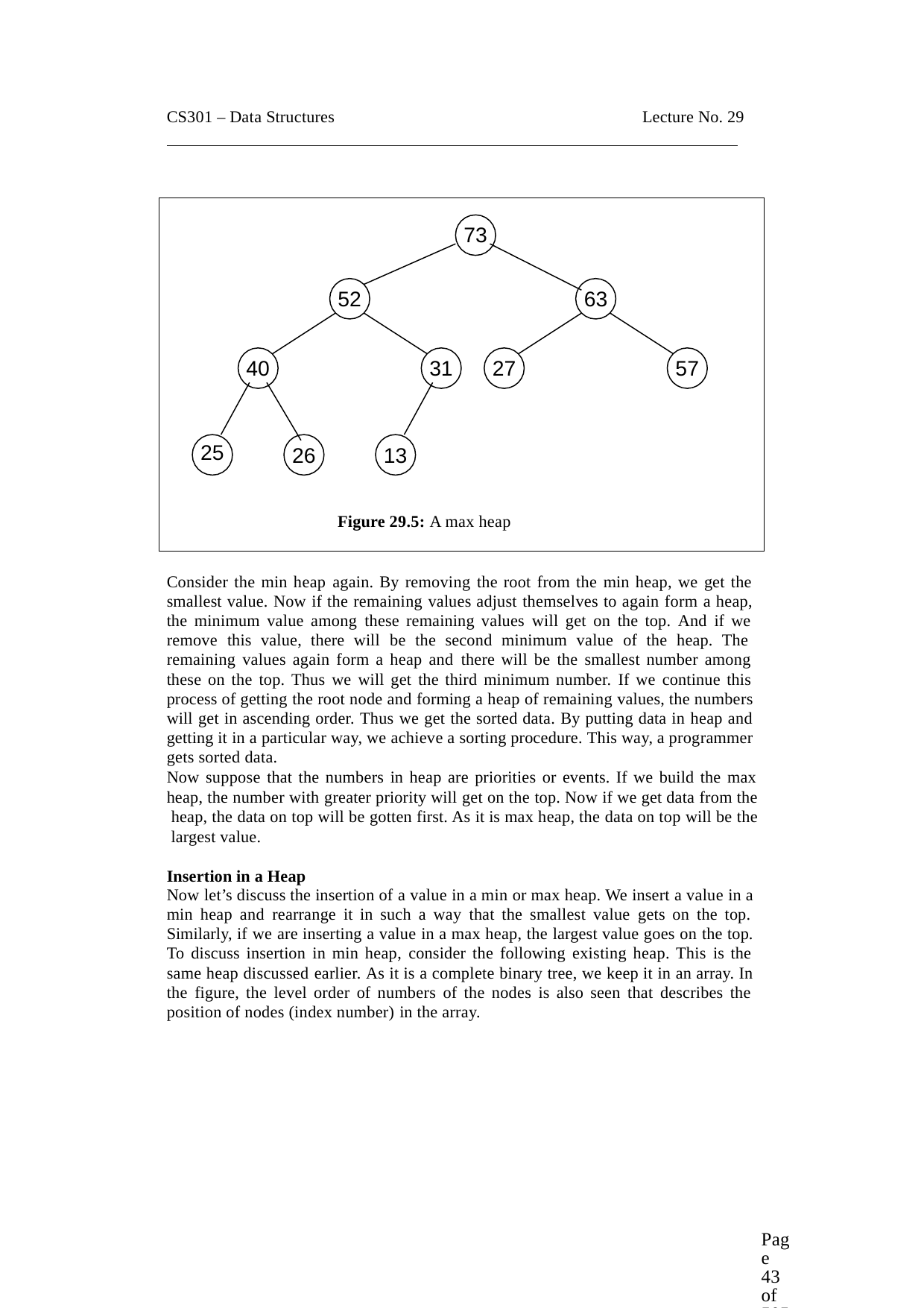

CS301 – Data Structures
Lecture No. 29

73

52
63

40
31
27
57

25
26
13
Figure 29.5: A max heap

Consider the min heap again. By removing the root from the min heap, we get the  smallest value. Now if the remaining values adjust themselves to again form a heap,  the minimum value among these remaining values will get on the top. And if we  remove this value, there will be the second minimum value of the heap. The  remaining values again form a heap and there will be the smallest number among  these on the top. Thus we will get the third minimum number. If we continue this  process of getting the root node and forming a heap of remaining values, the numbers  will get in ascending order. Thus we get the sorted data. By putting data in heap and  getting it in a particular way, we achieve a sorting procedure. This way, a programmer  gets sorted data.
Now suppose that the numbers in heap are priorities or events. If we build the max
heap, the number with greater priority will get on the top. Now if we get data from the  heap, the data on top will be gotten first. As it is max heap, the data on top will be the  largest value.

Insertion in a Heap
Now let’s discuss the insertion of a value in a min or max heap. We insert a value in a  min heap and rearrange it in such a way that the smallest value gets on the top.  Similarly, if we are inserting a value in a max heap, the largest value goes on the top.  To discuss insertion in min heap, consider the following existing heap. This is the  same heap discussed earlier. As it is a complete binary tree, we keep it in an array. In  the figure, the level order of numbers of the nodes is also seen that describes the  position of nodes (index number) in the array.

Page 43 of 505